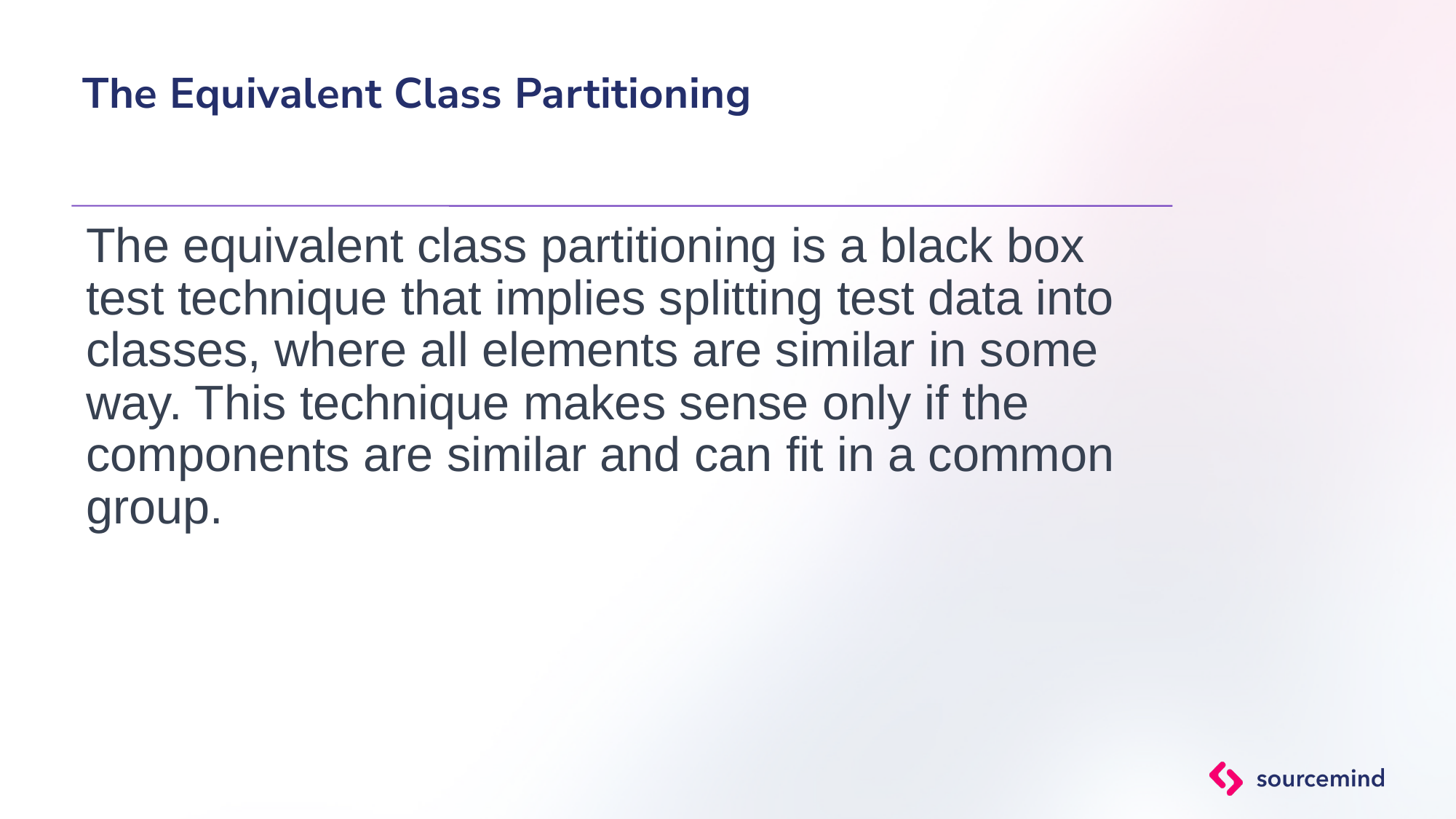

# The Equivalent Class Partitioning
The equivalent class partitioning is a black box test technique that implies splitting test data into classes, where all elements are similar in some way. This technique makes sense only if the components are similar and can fit in a common group.